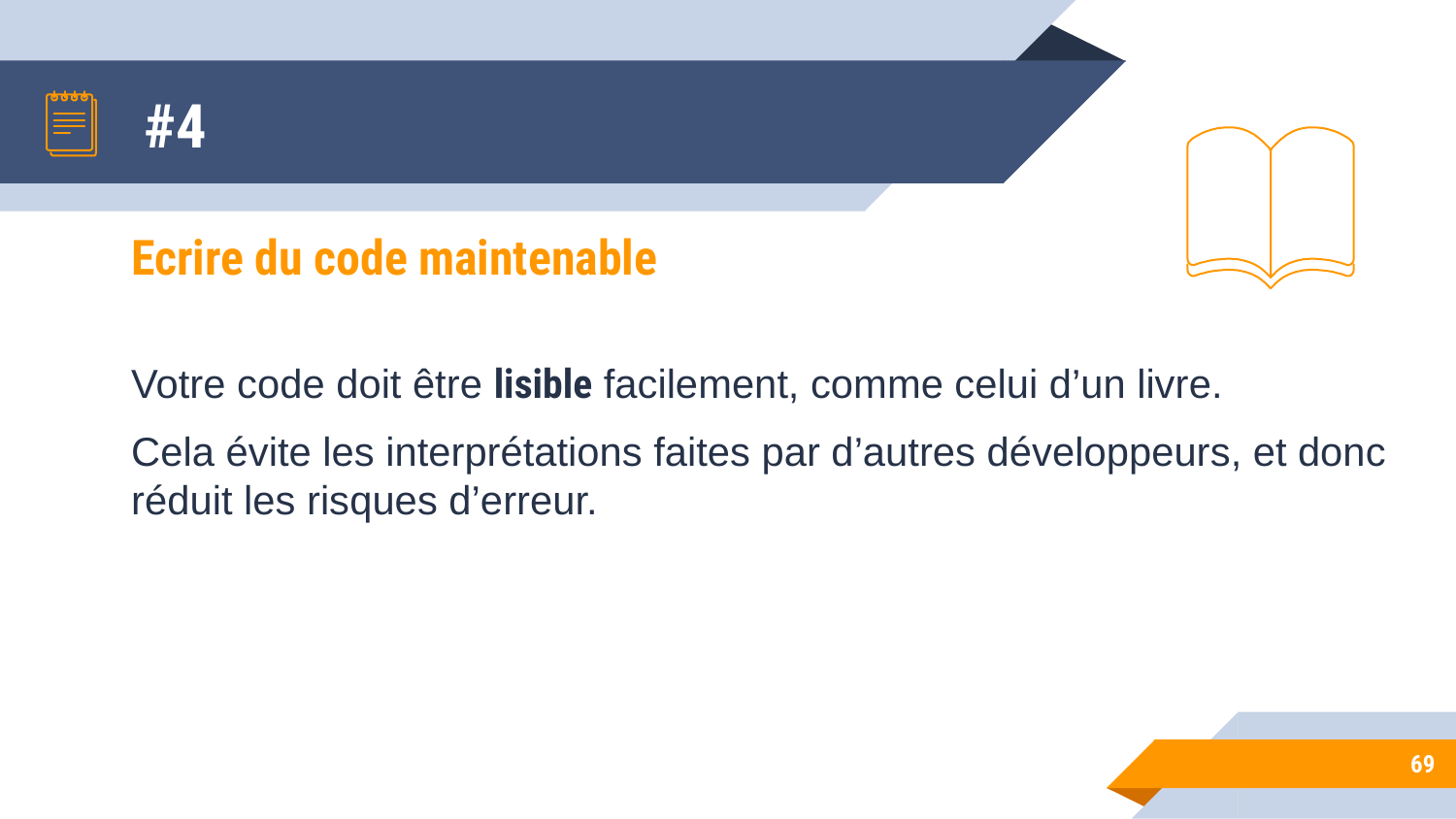

# #4

Ecrire du code maintenable

Votre code doit être lisible facilement, comme celui d’un livre.
Cela évite les interprétations faites par d’autres développeurs, et donc réduit les risques d’erreur.
69